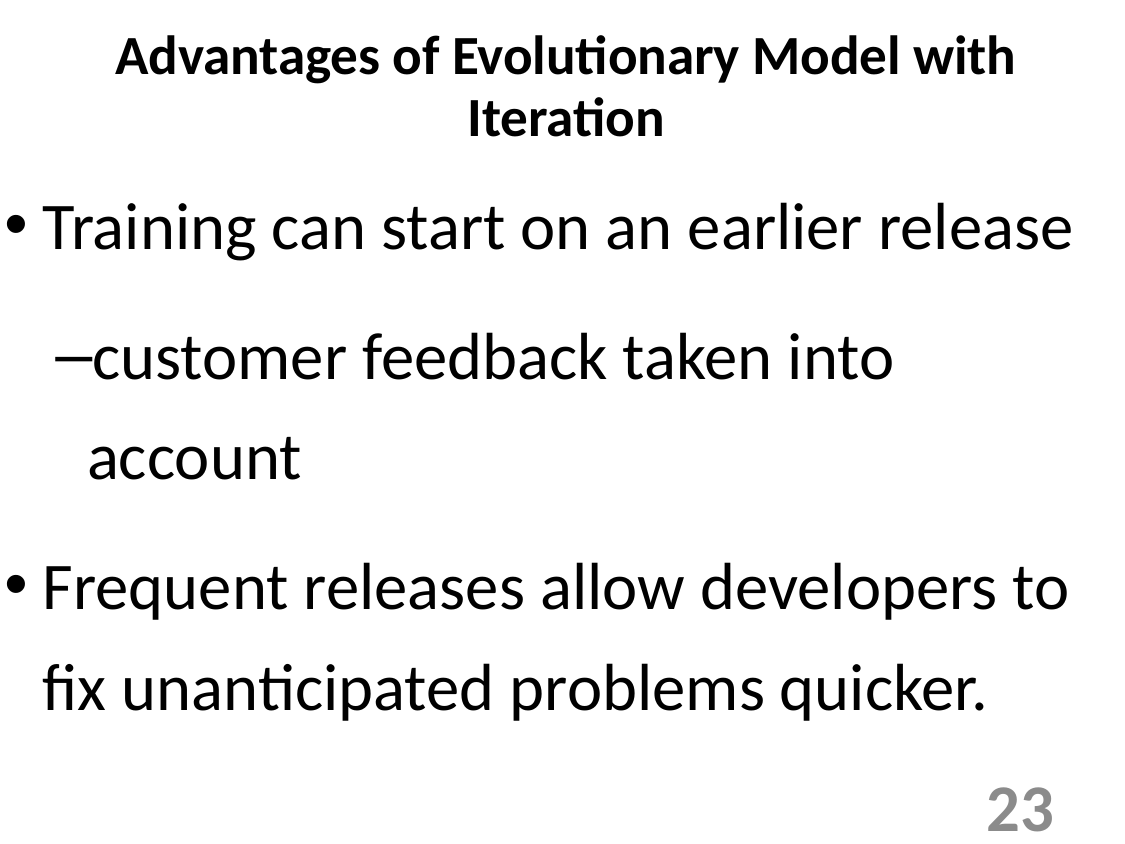

Advantages of Evolutionary Model with Iteration
Training can start on an earlier release
customer feedback taken into account
Frequent releases allow developers to fix unanticipated problems quicker.
23